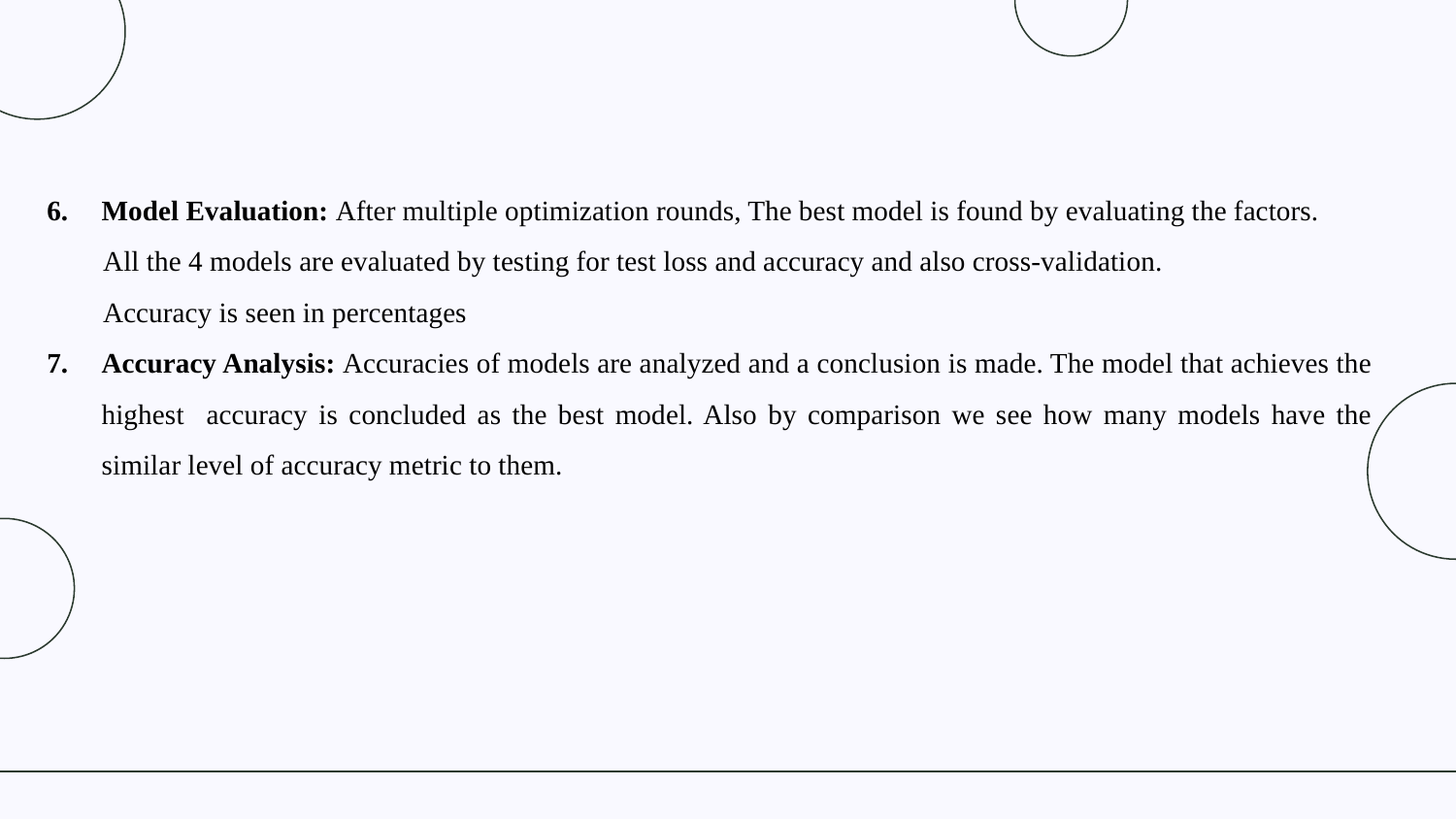

Model Evaluation: After multiple optimization rounds, The best model is found by evaluating the factors.
        All the 4 models are evaluated by testing for test loss and accuracy and also cross-validation.
        Accuracy is seen in percentages
Accuracy Analysis: Accuracies of models are analyzed and a conclusion is made. The model that achieves the highest  accuracy is concluded as the best model. Also by comparison we see how many models have the similar level of accuracy metric to them.